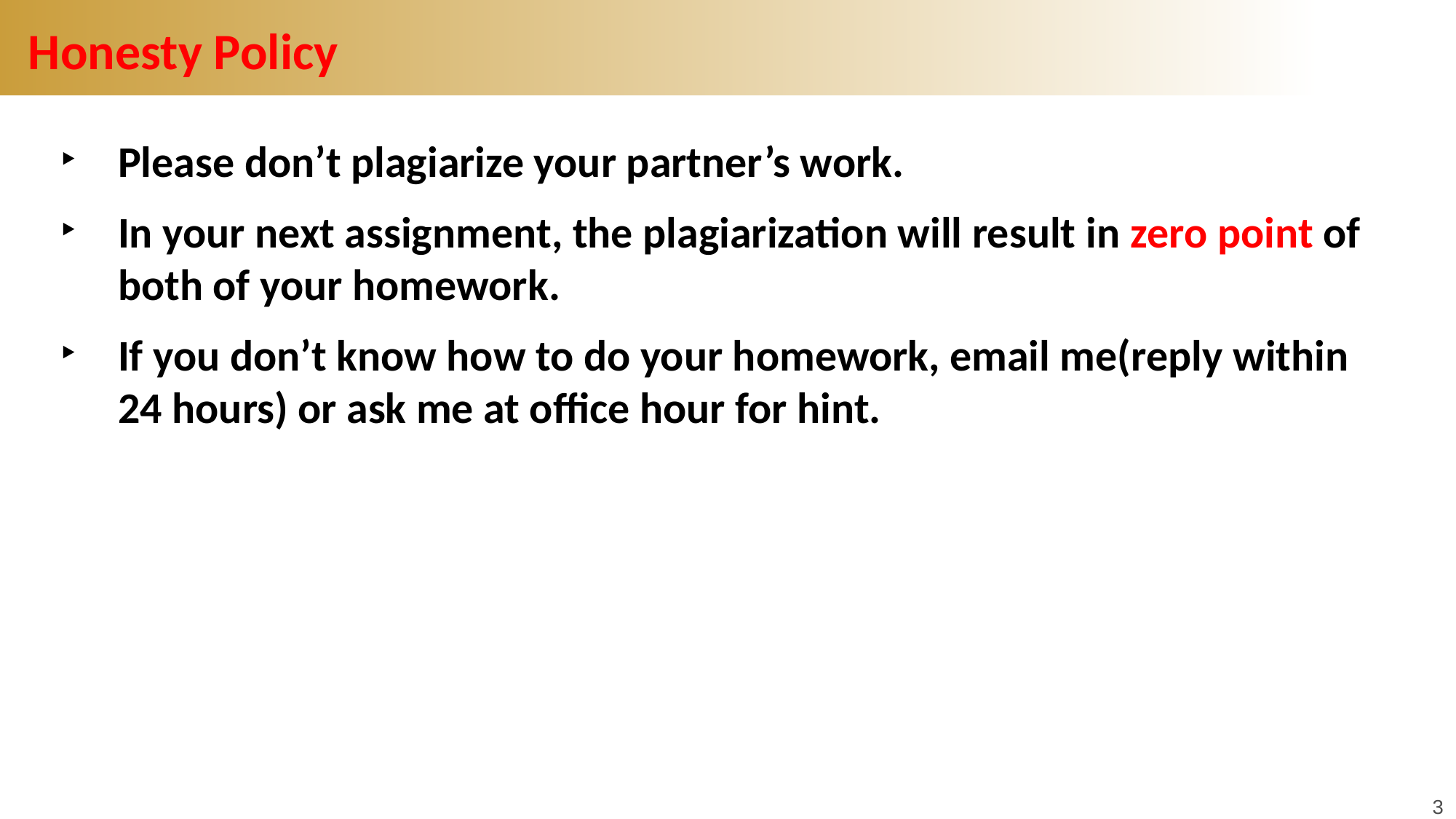

# Honesty Policy
Please don’t plagiarize your partner’s work.
In your next assignment, the plagiarization will result in zero point of both of your homework.
If you don’t know how to do your homework, email me(reply within 24 hours) or ask me at office hour for hint.

3